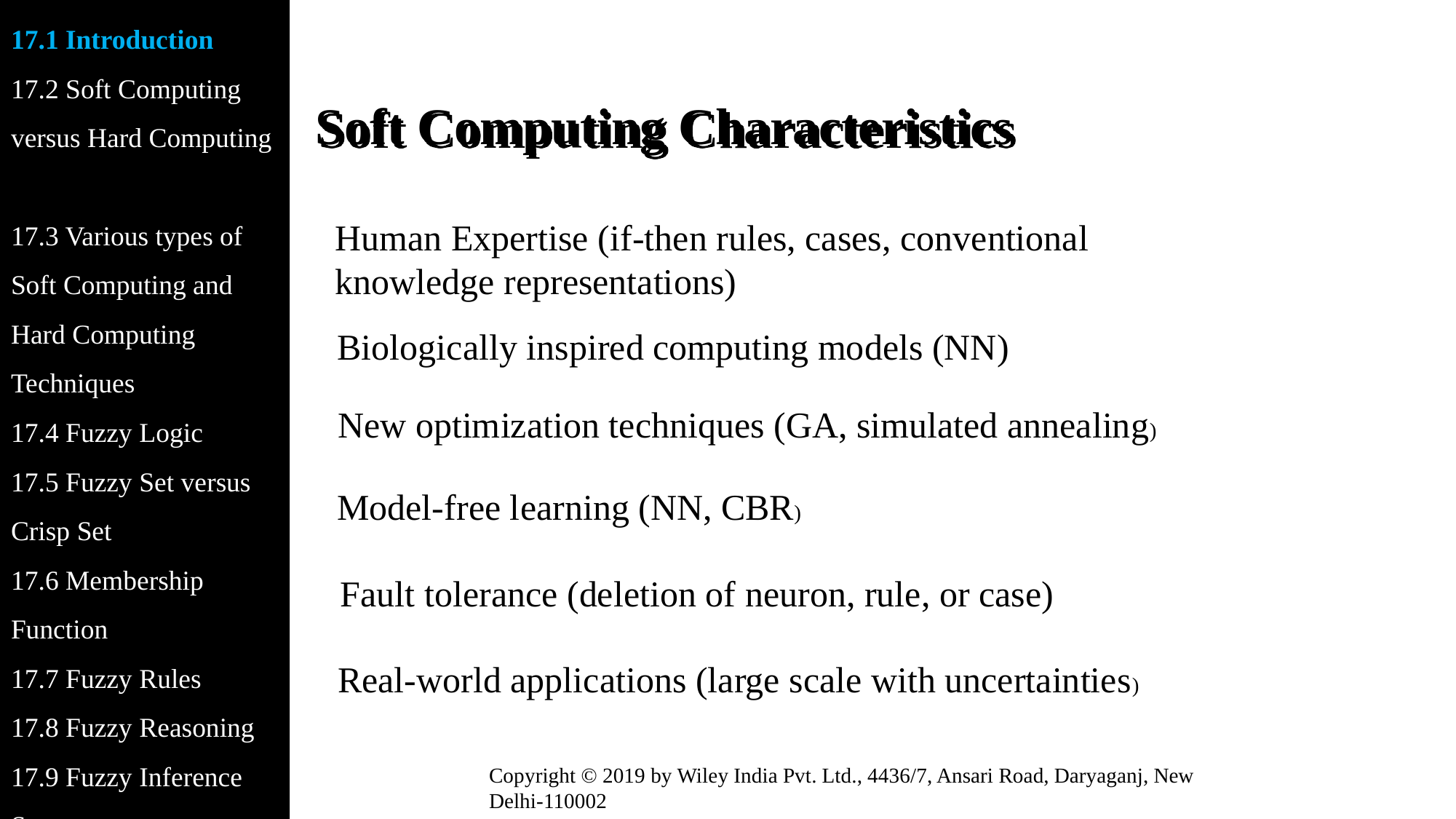

17.1 Introduction
17.2 Soft Computing versus Hard Computing
17.3 Various types of Soft Computing and Hard Computing Techniques
17.4 Fuzzy Logic
17.5 Fuzzy Set versus Crisp Set
17.6 Membership Function
17.7 Fuzzy Rules
17.8 Fuzzy Reasoning
17.9 Fuzzy Inference System
17.10 Fuzzification
17.11 Defuzzification
17.12 Fuzzy Controllers

Soft Computing Characteristics
Human Expertise (if-then rules, cases, conventional knowledge representations)
Biologically inspired computing models (NN)
New optimization techniques (GA, simulated annealing)
Model-free learning (NN, CBR)
Fault tolerance (deletion of neuron, rule, or case)
Real-world applications (large scale with uncertainties)
Copyright © 2019 by Wiley India Pvt. Ltd., 4436/7, Ansari Road, Daryaganj, New Delhi-110002